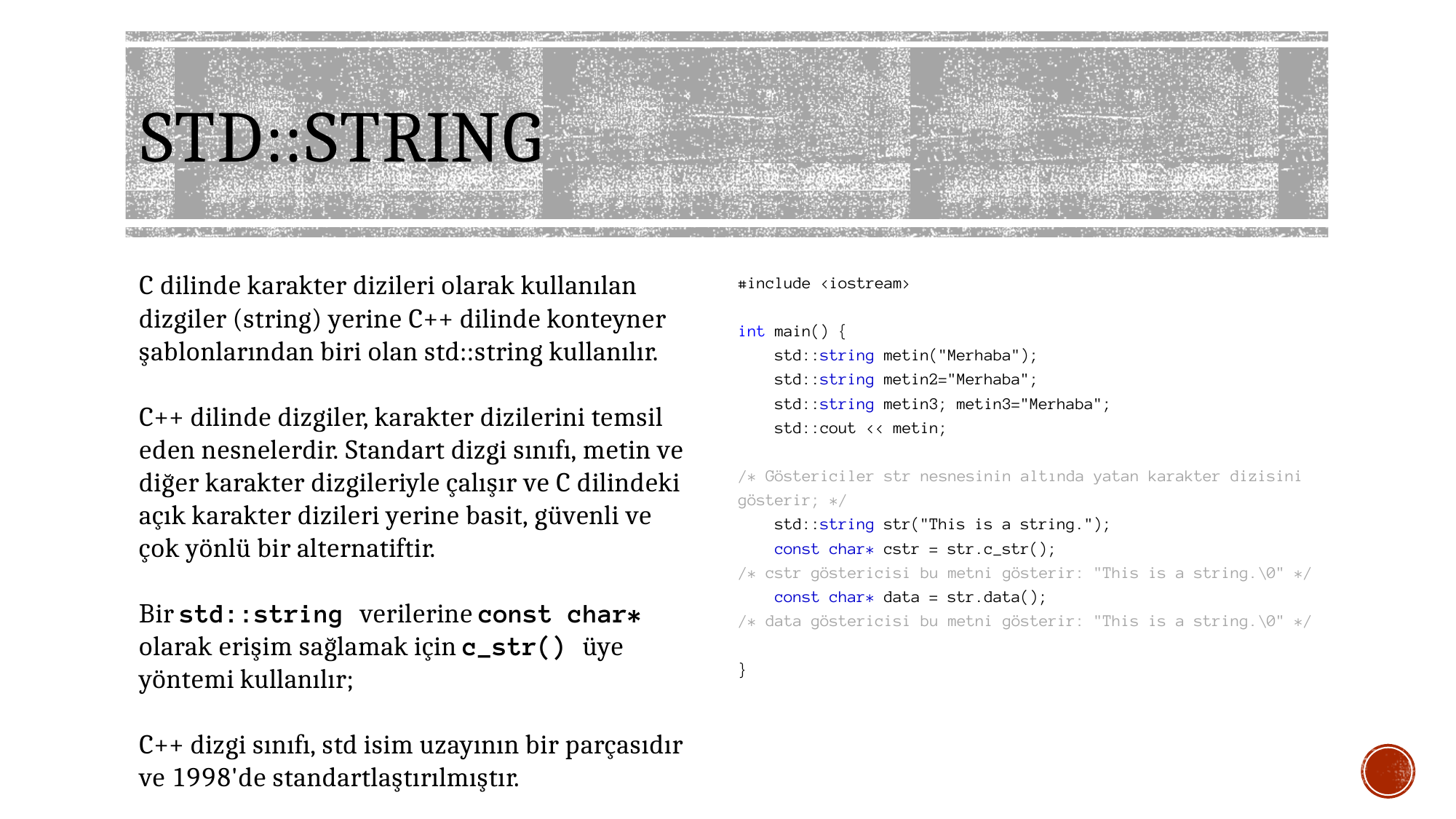

# STD::STRING
C dilinde karakter dizileri olarak kullanılan dizgiler (string) yerine C++ dilinde konteyner şablonlarından biri olan std::string kullanılır.

C++ dilinde dizgiler, karakter dizilerini temsil eden nesnelerdir. Standart dizgi sınıfı, metin ve diğer karakter dizgileriyle çalışır ve C dilindeki açık karakter dizileri yerine basit, güvenli ve çok yönlü bir alternatiftir.

Bir std::string verilerine const char* olarak erişim sağlamak için c_str() üye yöntemi kullanılır;

C++ dizgi sınıfı, std isim uzayının bir parçasıdır ve 1998'de standartlaştırılmıştır.

#include <iostream>

int main() {
    std::string metin("Merhaba");
    std::string metin2="Merhaba";
    std::string metin3; metin3="Merhaba";
    std::cout << metin;

/* Göstericiler str nesnesinin altında yatan karakter dizisini gösterir; */
    std::string str("This is a string.");
    const char* cstr = str.c_str();
/* cstr göstericisi bu metni gösterir: "This is a string.\0" */
    const char* data = str.data();
/* data göstericisi bu metni gösterir: "This is a string.\0" */

}